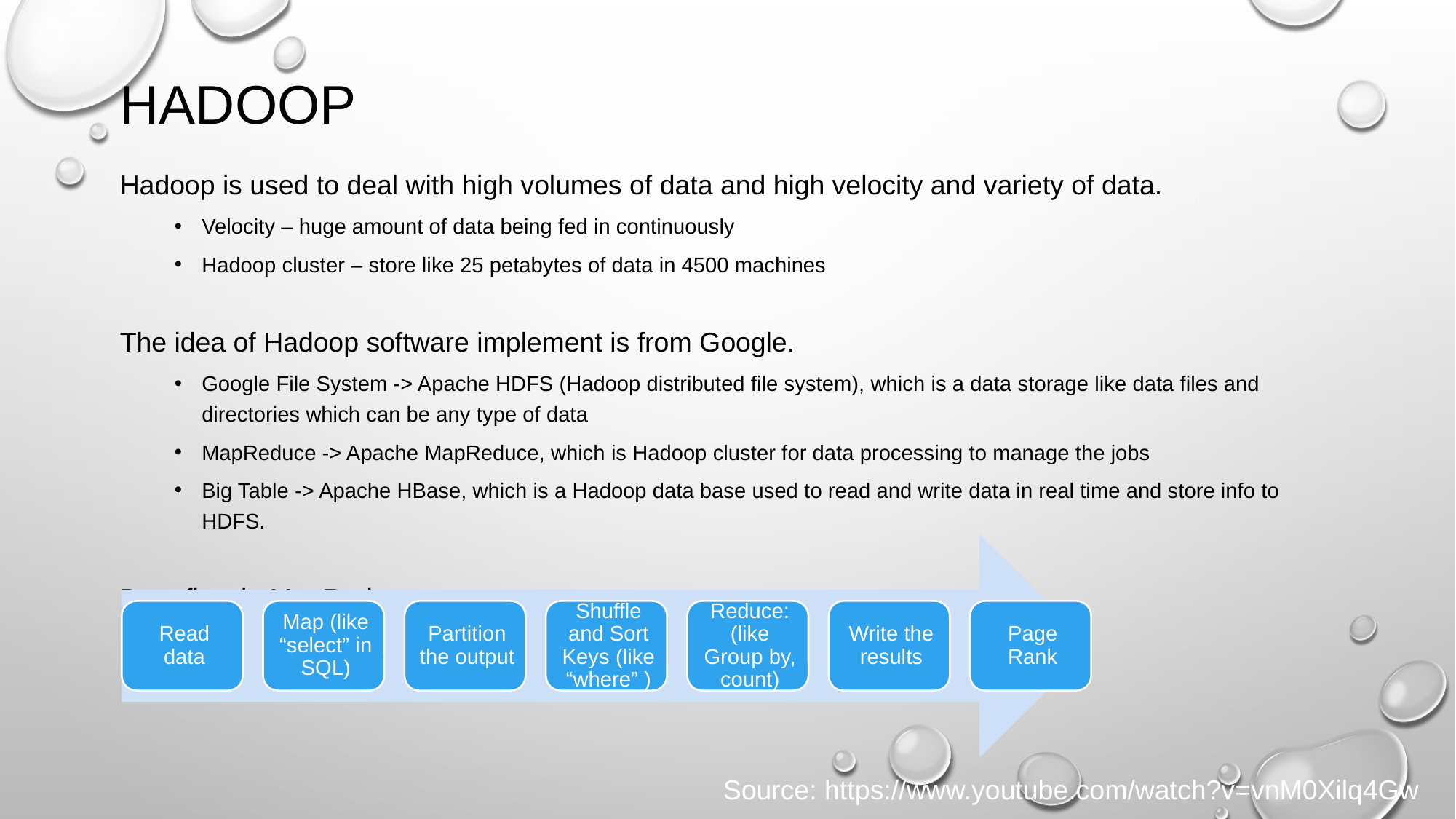

# Hadoop
Hadoop is used to deal with high volumes of data and high velocity and variety of data.
Velocity – huge amount of data being fed in continuously
Hadoop cluster – store like 25 petabytes of data in 4500 machines
The idea of Hadoop software implement is from Google.
Google File System -> Apache HDFS (Hadoop distributed file system), which is a data storage like data files and directories which can be any type of data
MapReduce -> Apache MapReduce, which is Hadoop cluster for data processing to manage the jobs
Big Table -> Apache HBase, which is a Hadoop data base used to read and write data in real time and store info to HDFS.
Data flow in MapReduce:
Read data
Map (like “select” in SQL)
Partition the output
Shuffle and Sort Keys (like “where” )
Reduce: (like Group by, count)
Write the results
Page Rank
Source: https://www.youtube.com/watch?v=vnM0Xilq4Gw